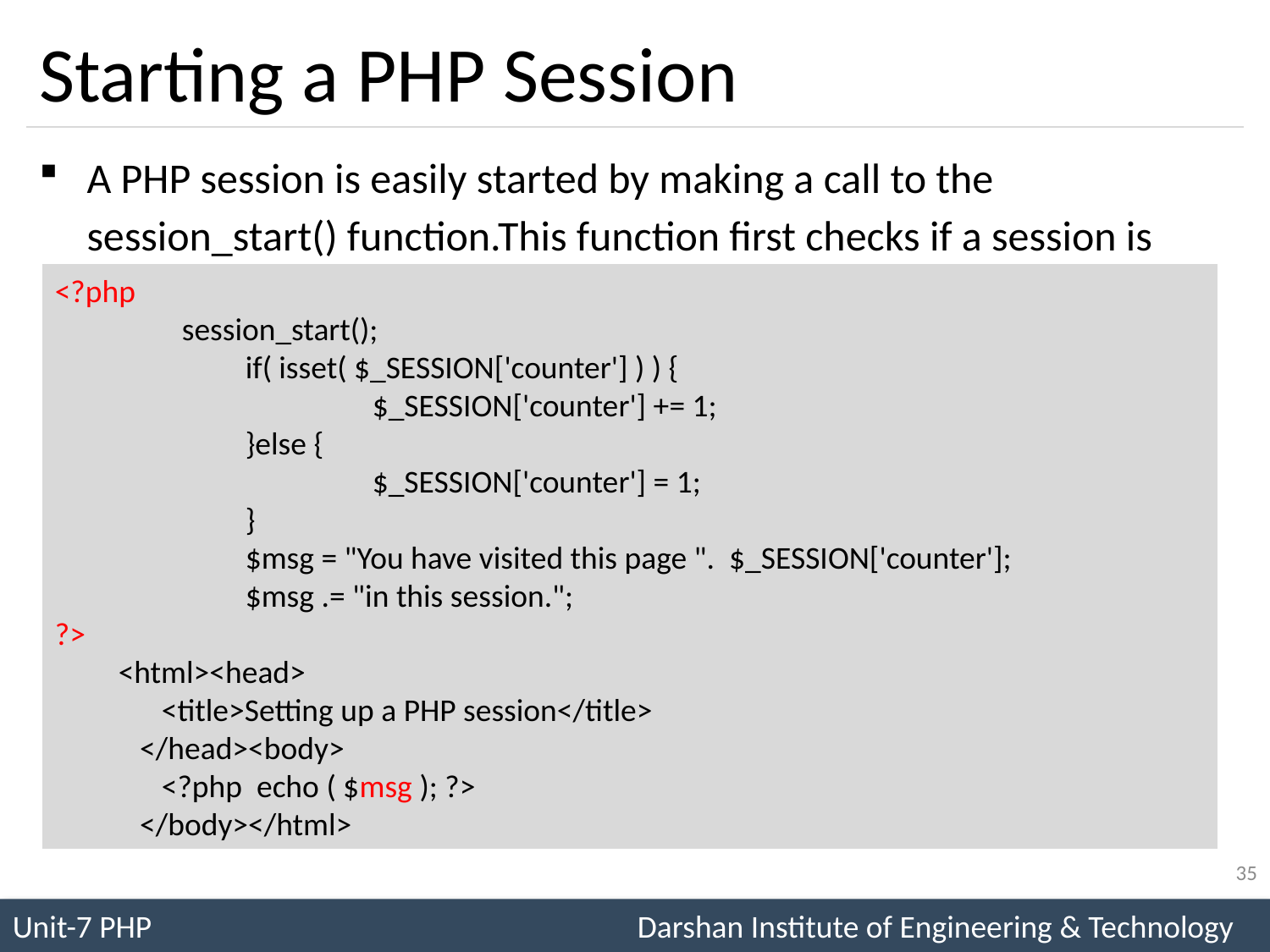

# Starting a PHP Session
A PHP session is easily started by making a call to the session_start() function.This function first checks if a session is already started and if none is started then it starts one.
It is recommended to put the call to session_start() at the beginning of the page.
The following example starts a session then register a variable called counter that is incremented each time the page is visited during the session.
<?php
	session_start();
   	if( isset( $_SESSION['counter'] ) ) {
      		$_SESSION['counter'] += 1;
   	}else {
      		$_SESSION['counter'] = 1;
   	}
   	$msg = "You have visited this page ".  $_SESSION['counter'];
   	$msg .= "in this session.";
?>
<html><head>
      <title>Setting up a PHP session</title>
   </head><body>
      <?php  echo ( $msg ); ?>
   </body></html>
35